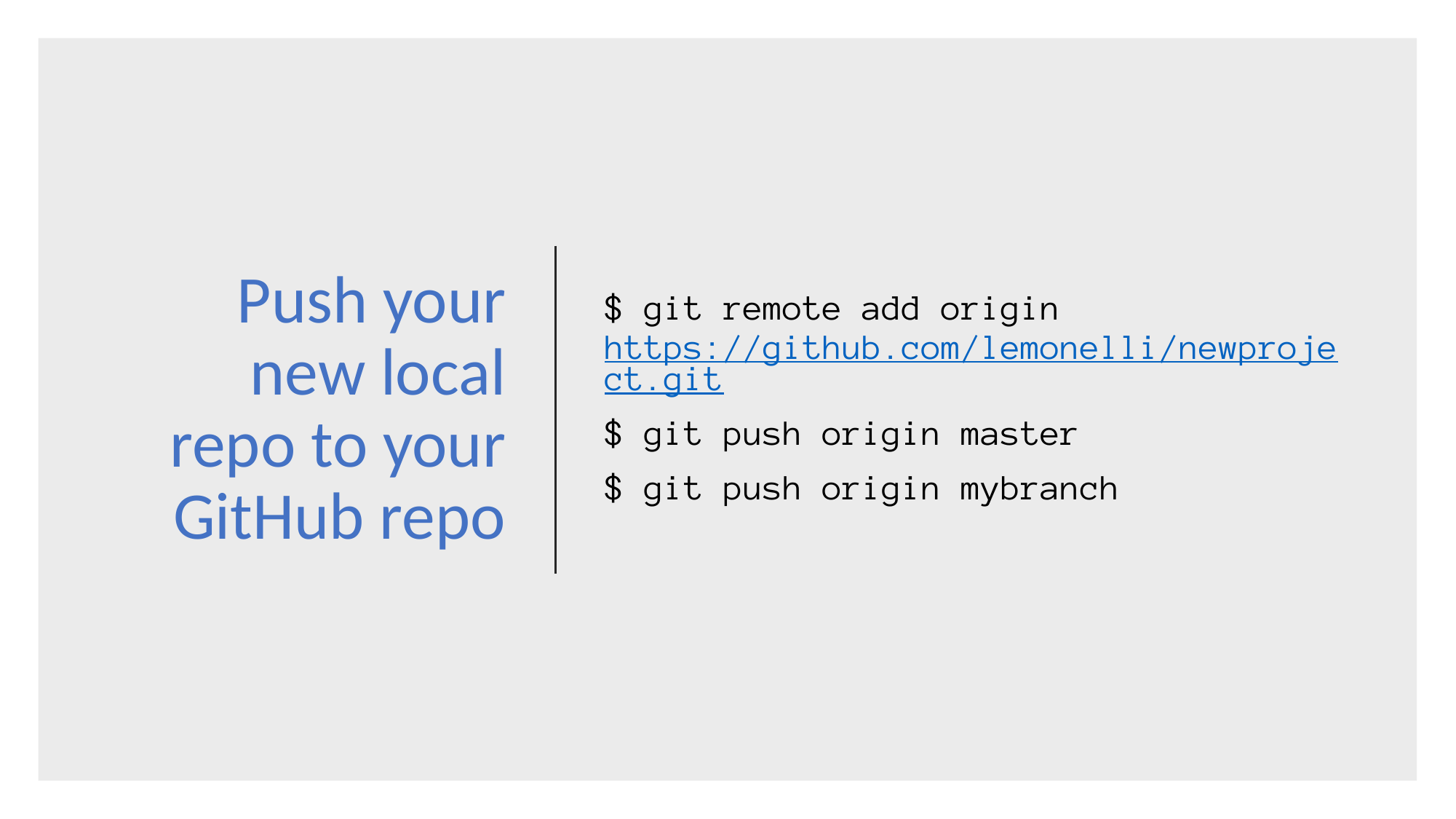

# Push your new local repo to your GitHub repo
$ git remote add origin https://github.com/lemonelli/newproject.git
$ git push origin master
$ git push origin mybranch